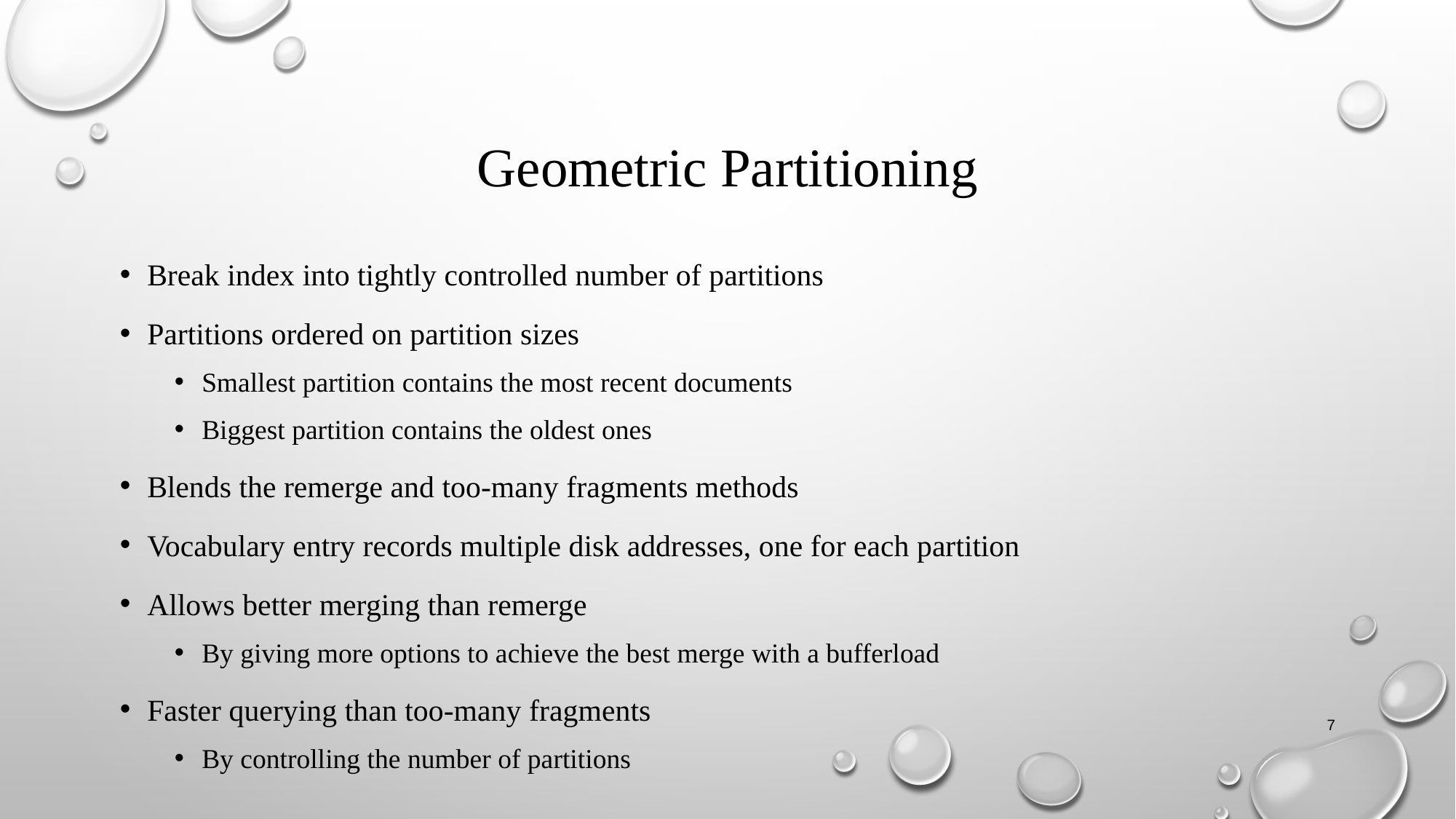

# Geometric Partitioning
Break index into tightly controlled number of partitions
Partitions ordered on partition sizes
Smallest partition contains the most recent documents
Biggest partition contains the oldest ones
Blends the remerge and too-many fragments methods
Vocabulary entry records multiple disk addresses, one for each partition
Allows better merging than remerge
By giving more options to achieve the best merge with a bufferload
Faster querying than too-many fragments
By controlling the number of partitions
7